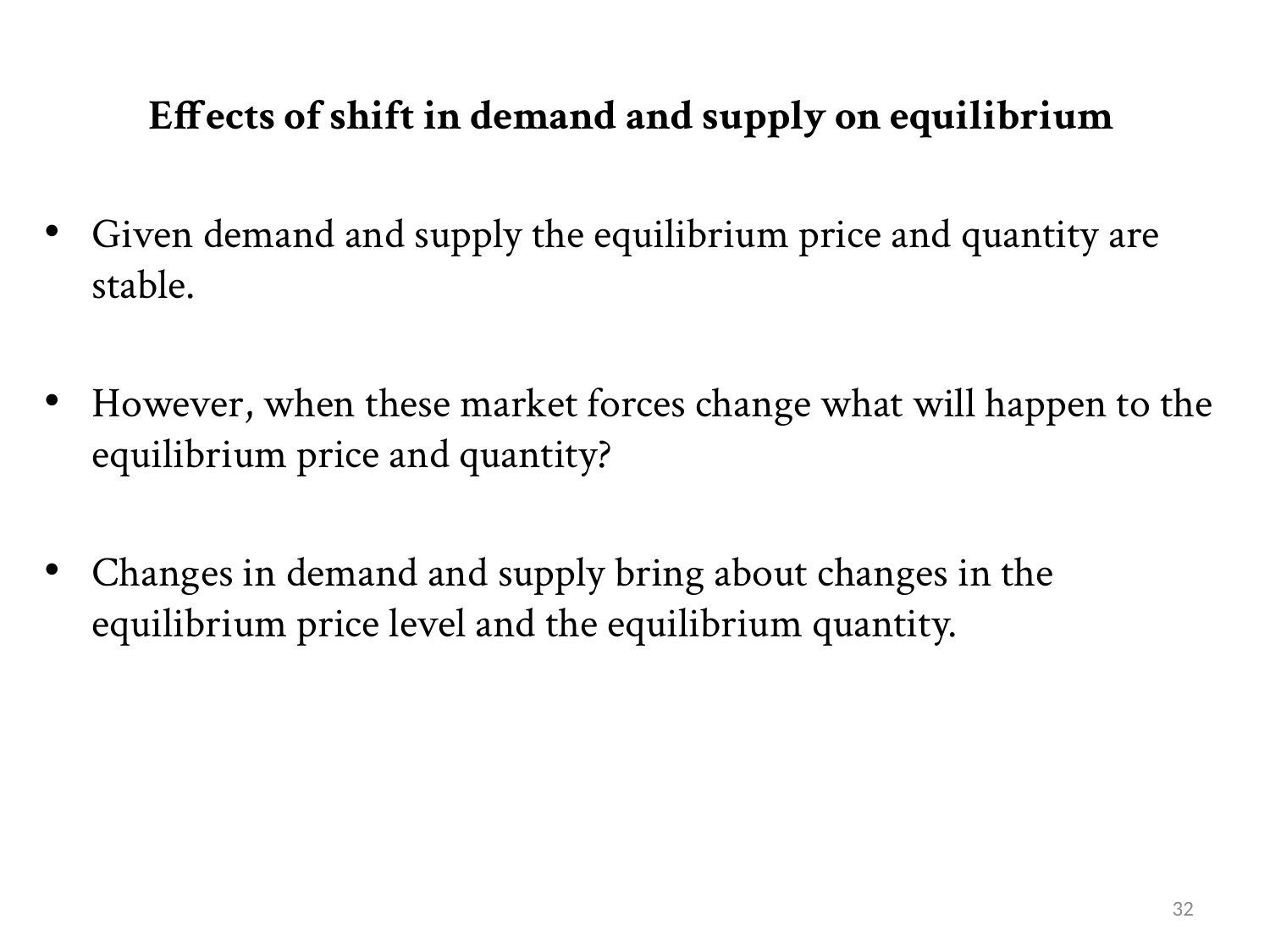

Effects of shift in demand and supply on equilibrium

Given demand and supply the equilibrium price and quantity are stable.

However, when these market forces change what will happen to the equilibrium price and quantity?

Changes in demand and supply bring about changes in the equilibrium price level and the equilibrium quantity.
32